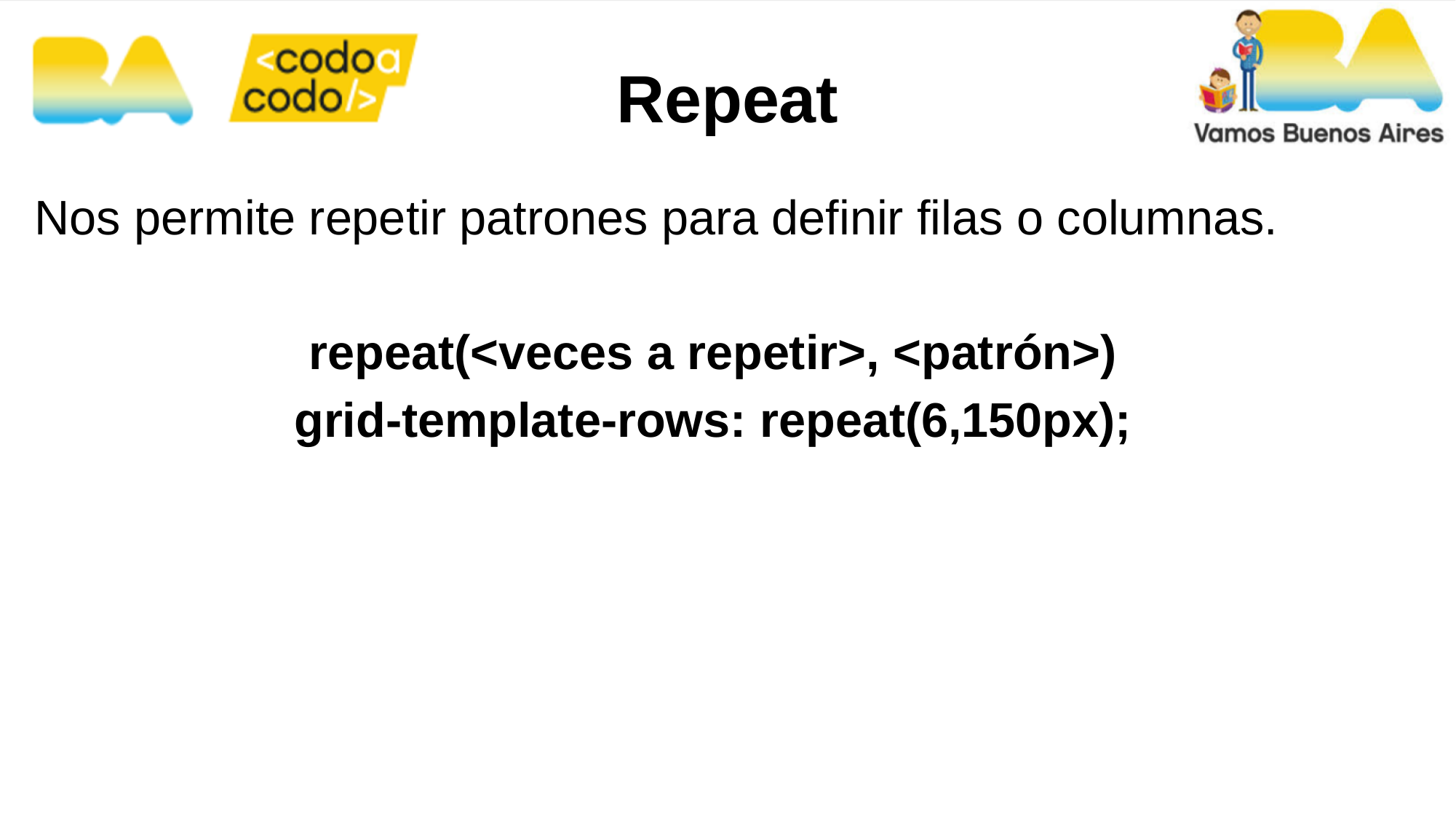

Repeat
Nos permite repetir patrones para definir filas o columnas.

repeat(<veces a repetir>, <patrón>)
grid-template-rows: repeat(6,150px);